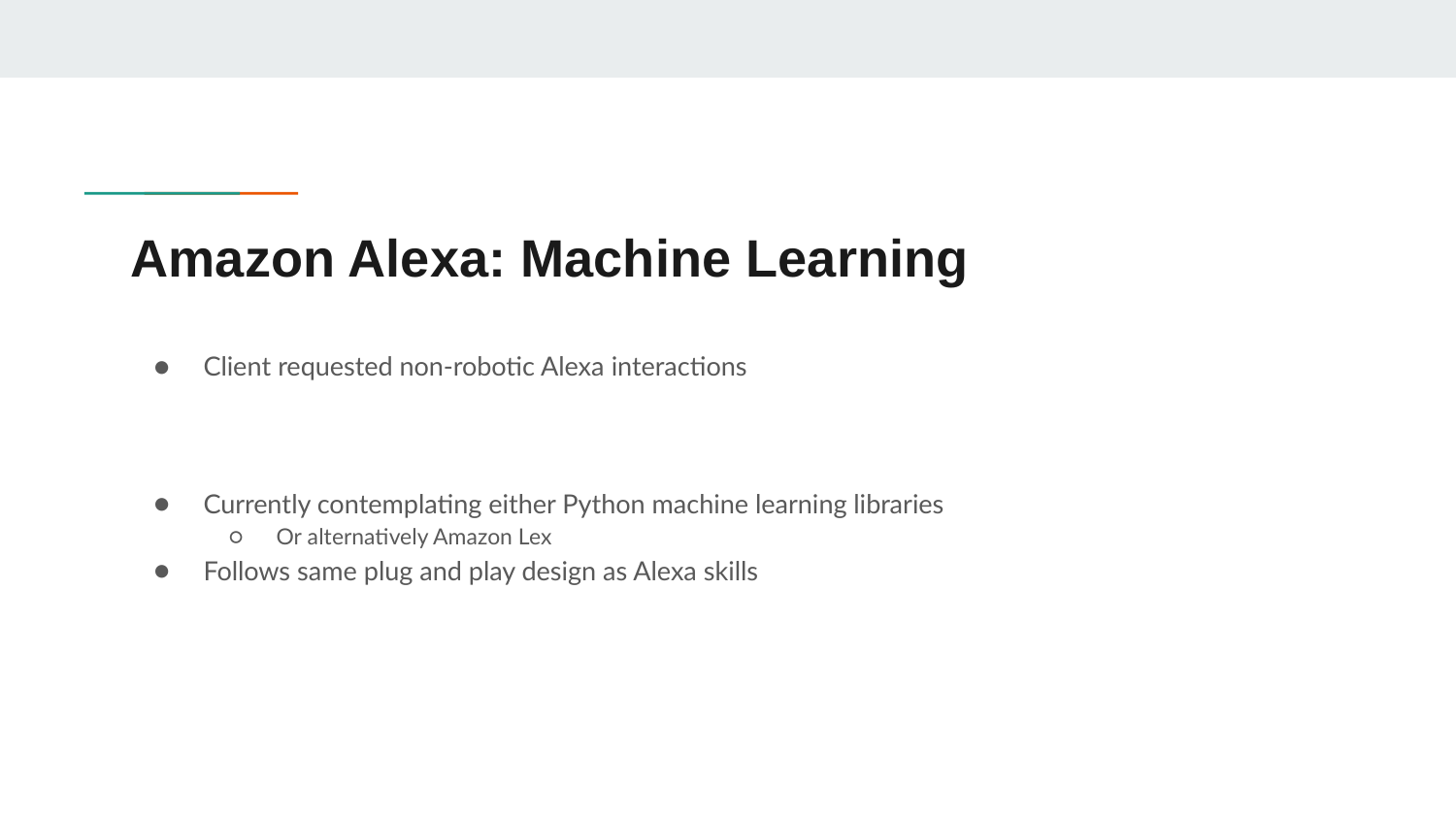

# Amazon Alexa: Machine Learning
Client requested non-robotic Alexa interactions

Currently contemplating either Python machine learning libraries
Or alternatively Amazon Lex
Follows same plug and play design as Alexa skills